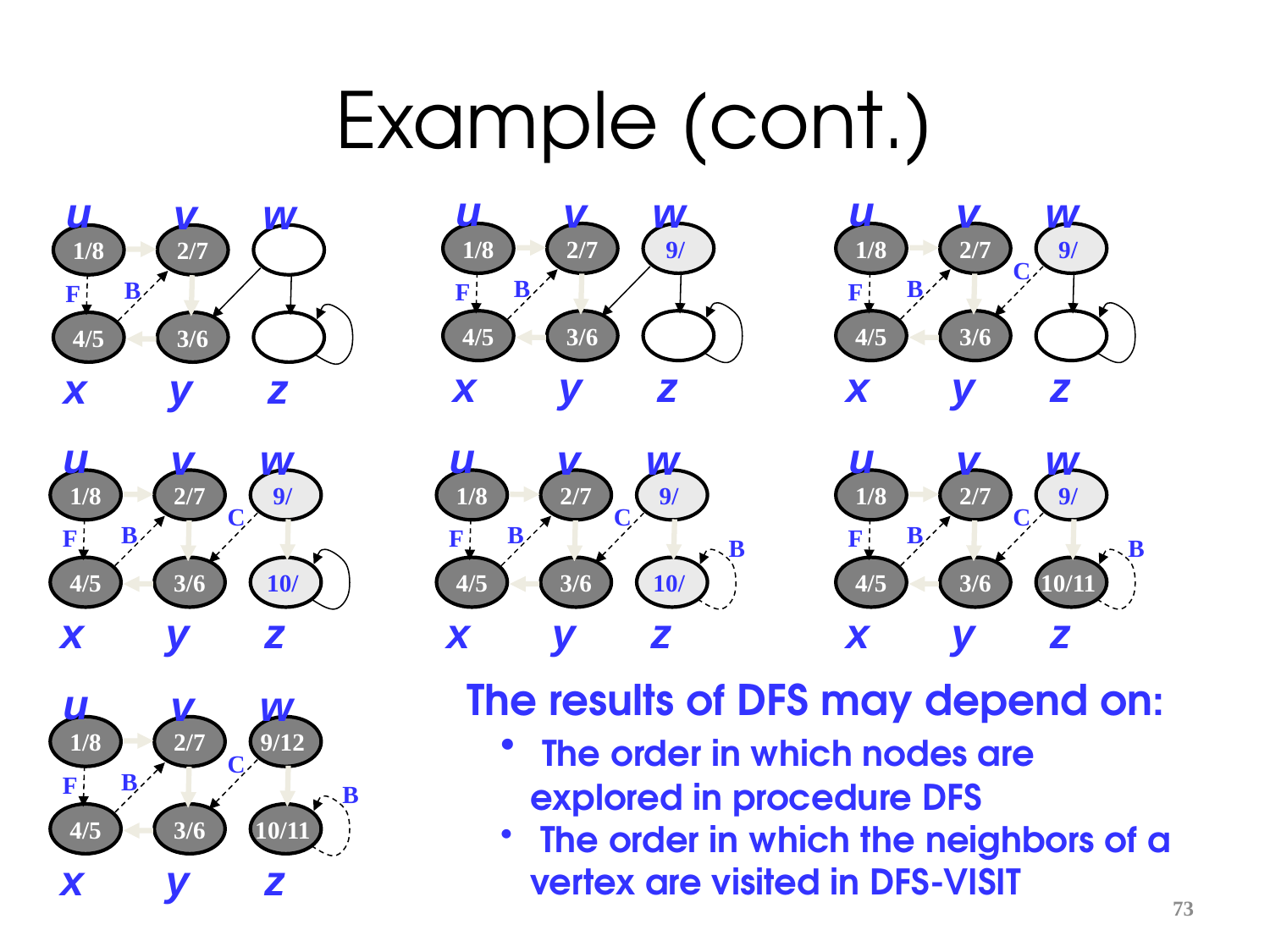

# Example (cont.)
u
v
w
1/8
2/7
9/

4/5
3/6

x
y
z
B
F
u
v
w
1/8
2/7
9/

4/5
3/6

x
y
z
B
F
C
u
v
w
1/8
2/7

4/5
3/6

x
y
z
B
F
u
v
w
1/8
2/7
9/

4/5
3/6
10/

x
y
z
B
F
C
u
v
w
1/8
2/7
9/

4/5
3/6
10/

x
y
z
B
F
C
B
u
v
w
1/8
2/7
9/

4/5
3/6
10/11

x
y
z
B
F
C
B
The results of DFS may depend on:
 The order in which nodes are explored in procedure DFS
 The order in which the neighbors of a vertex are visited in DFS-VISIT
u
v
w
1/8
2/7
9/12

4/5
3/6
10/11

x
y
z
B
F
C
B
73